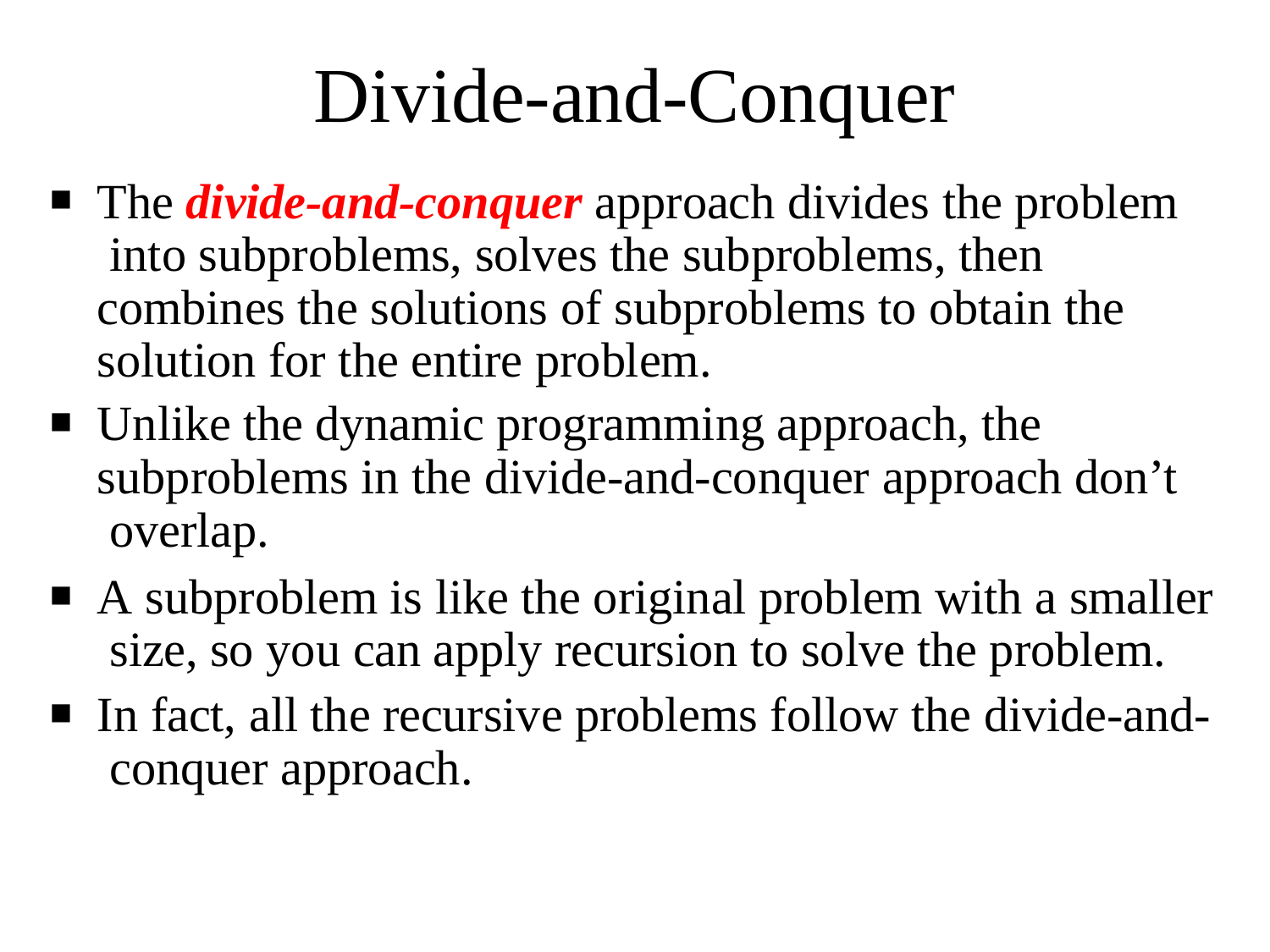

# Divide-and-Conquer
The divide-and-conquer approach divides the problem  into subproblems, solves the subproblems, then  combines the solutions of subproblems to obtain the  solution for the entire problem.
Unlike the dynamic programming approach, the  subproblems in the divide-and-conquer approach don’t  overlap.
A subproblem is like the original problem with a smaller  size, so you can apply recursion to solve the problem.
In fact, all the recursive problems follow the divide-and-  conquer approach.